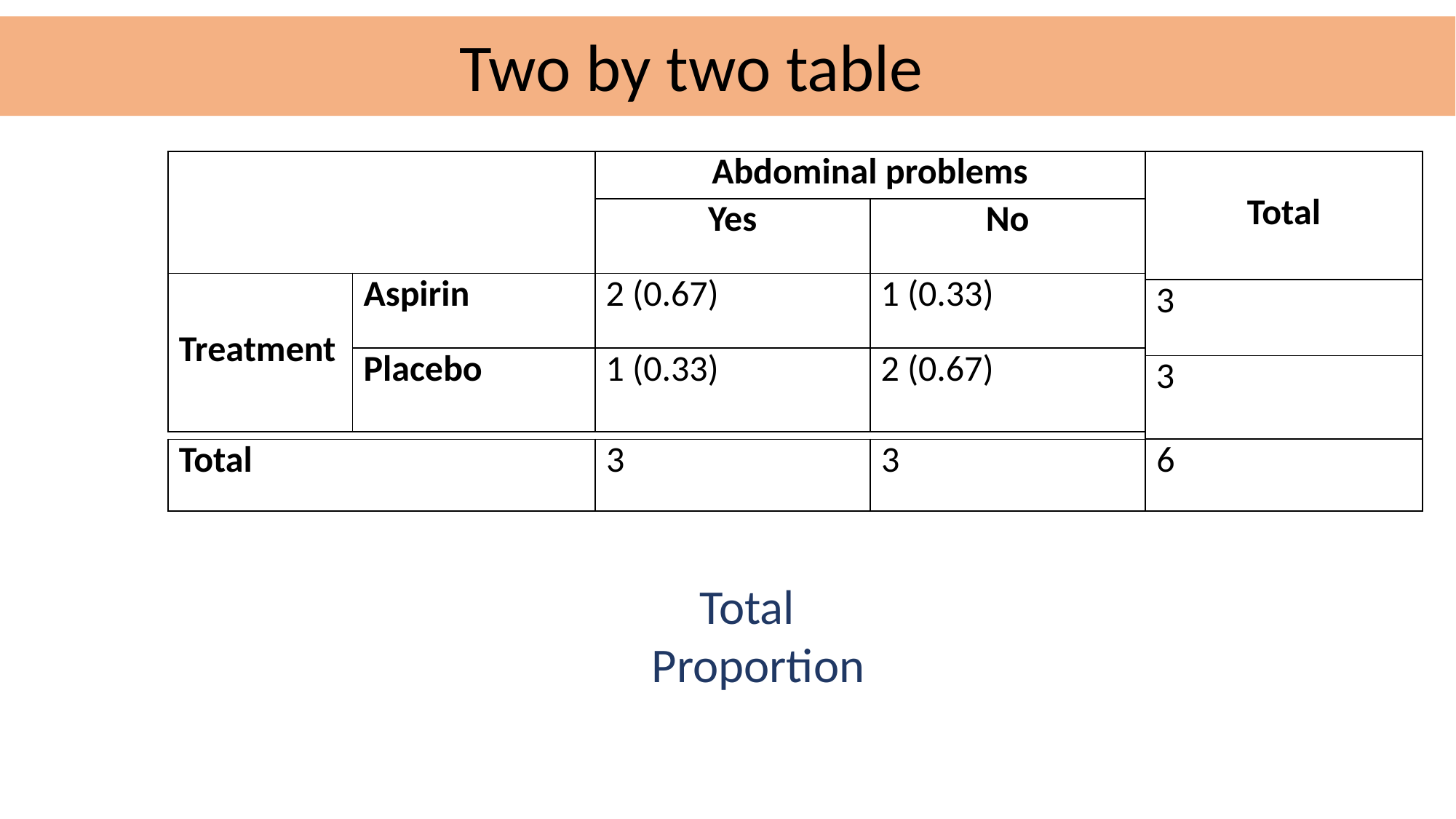

Two by two table
| Total |
| --- |
| 3 |
| 3 |
|  |  | Abdominal problems |  |
| --- | --- | --- | --- |
|  |  | Yes | No |
| Treatment | Aspirin | 2 (0.67) | 1 (0.33) |
|  | Placebo | 1 (0.33) | 2 (0.67) |
| Total | 3 | 3 | 6 |
| --- | --- | --- | --- |
Total
 Proportion